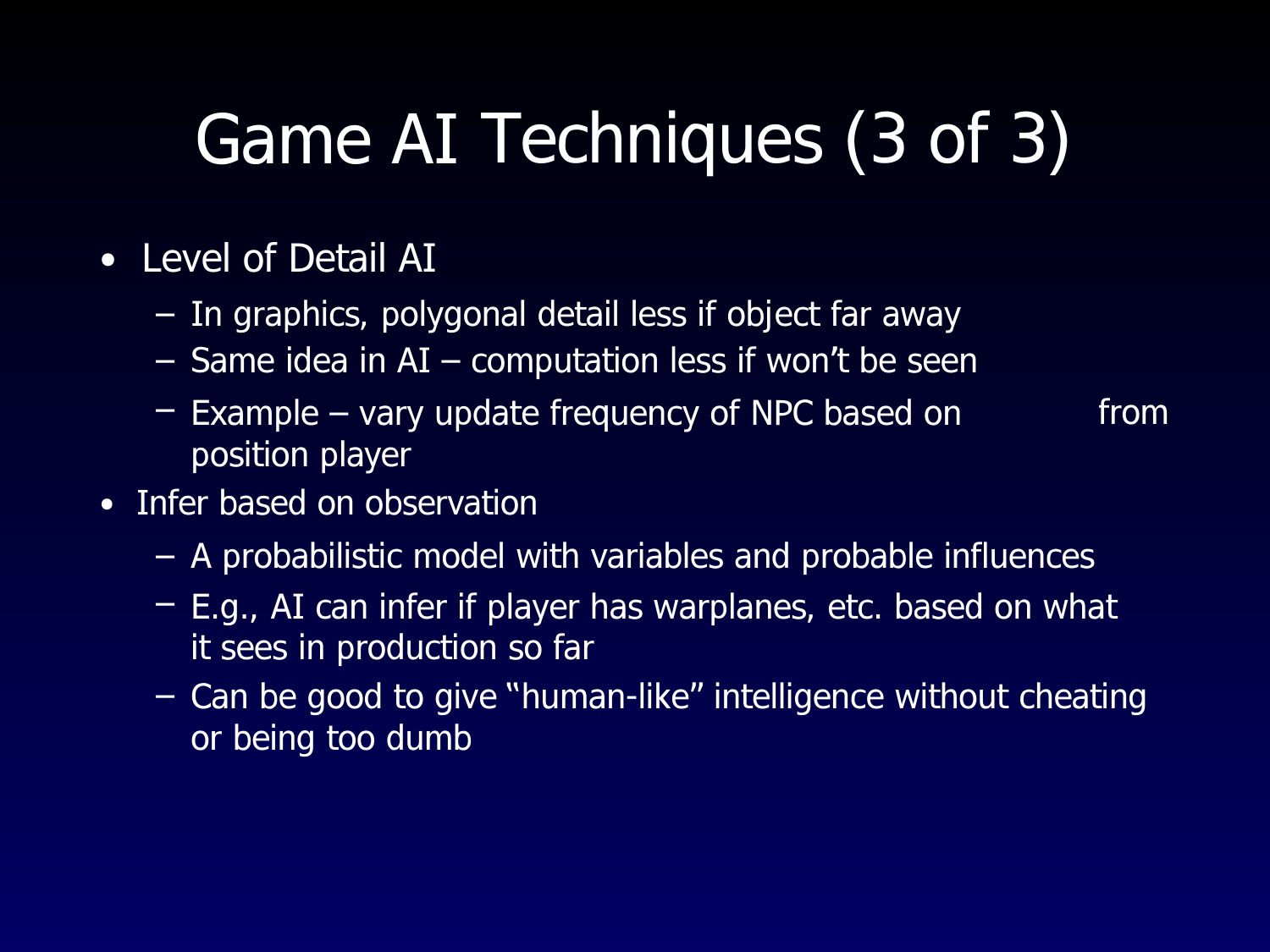

Game AI
•  Level of Detail AI
Techniques
(3
of
3)
–
–
–
In graphics, polygonal detail less if object far away
Same idea in AI – computation less if won’t be seen
Example – vary update frequency of NPC based on position player
from
•  Infer based on observation
–
–
A probabilistic model with variables and probable influences
E.g., AI can infer if player has warplanes, etc. based on what it sees in production so far
Can be good to give “human-like” intelligence without cheating or being too dumb
–